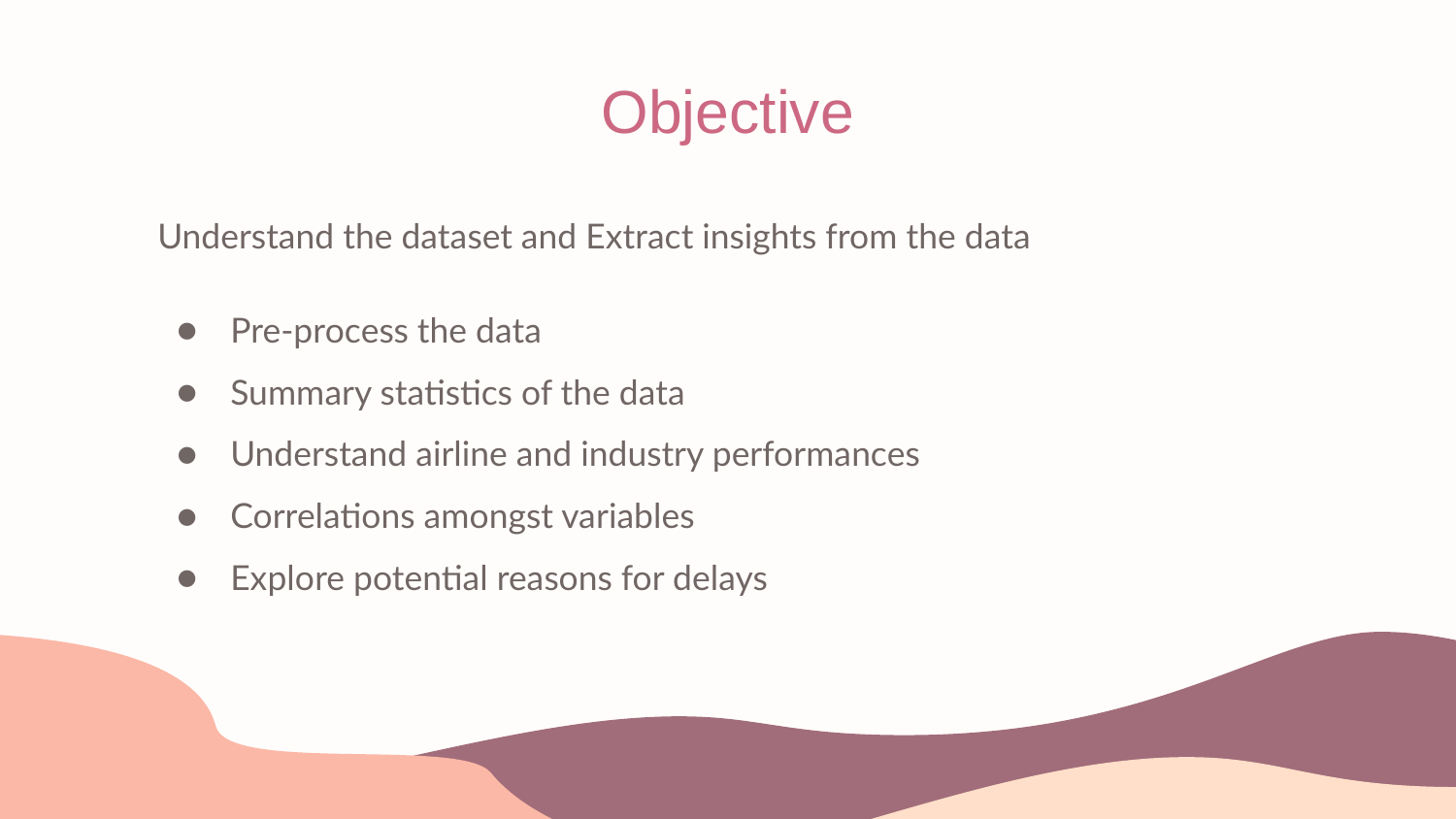

# Objective
Understand the dataset and Extract insights from the data
Pre-process the data
Summary statistics of the data
Understand airline and industry performances
Correlations amongst variables
Explore potential reasons for delays